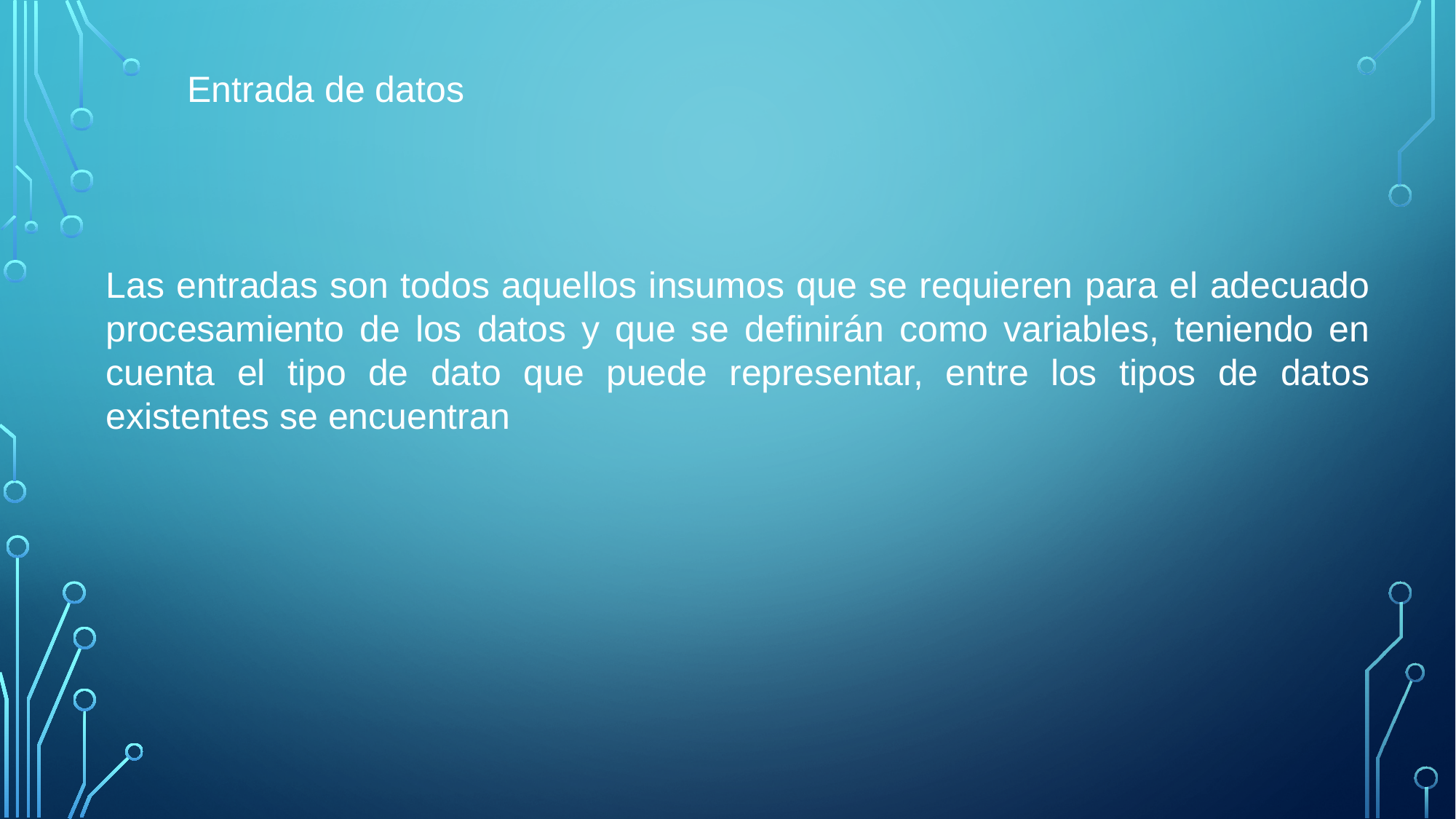

Entrada de datos
Las entradas son todos aquellos insumos que se requieren para el adecuado procesamiento de los datos y que se definirán como variables, teniendo en cuenta el tipo de dato que puede representar, entre los tipos de datos existentes se encuentran